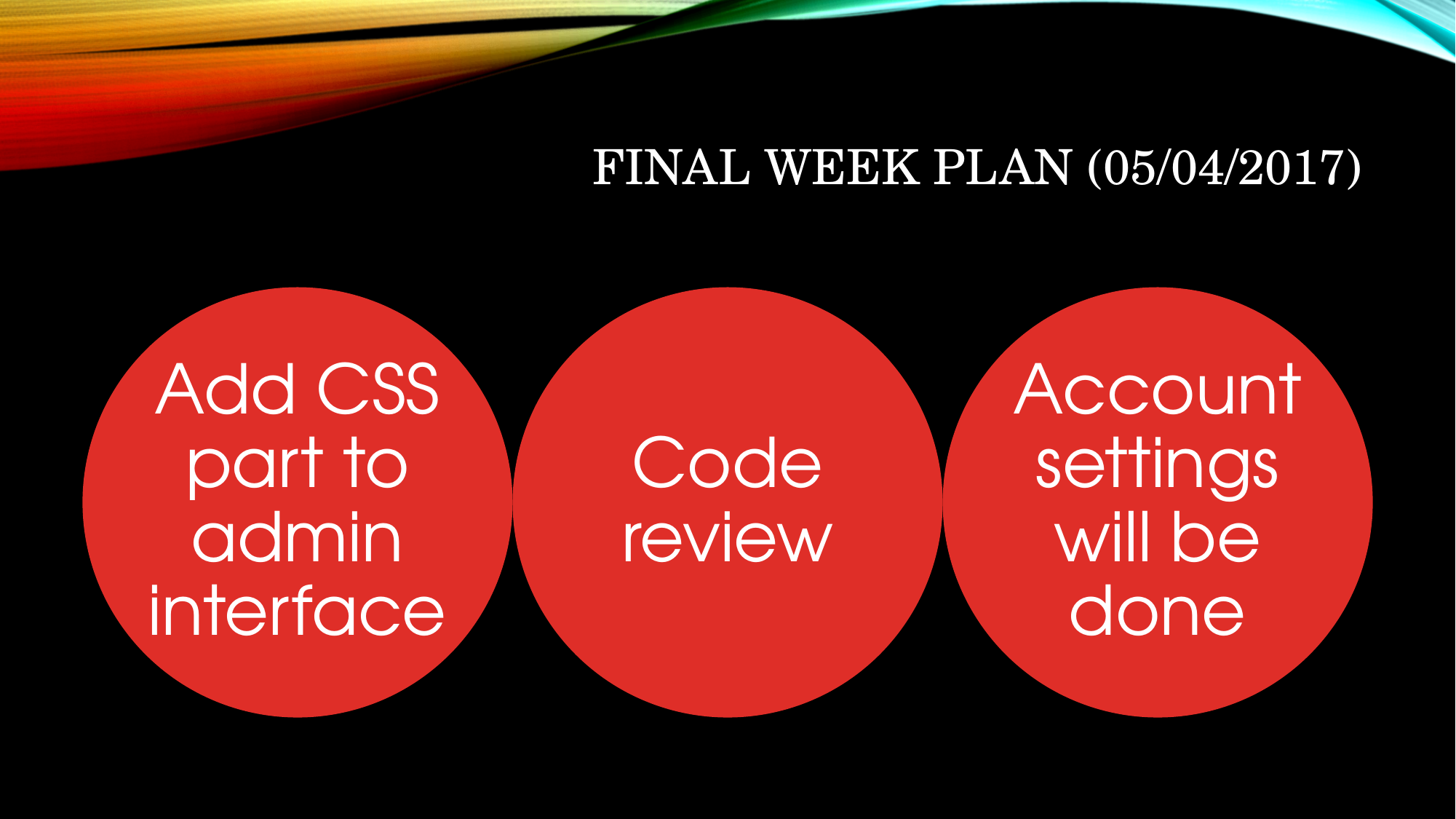

# final week PLAN (05/04/2017)
Add CSS part to admin interface
Code review
Account settings will be done